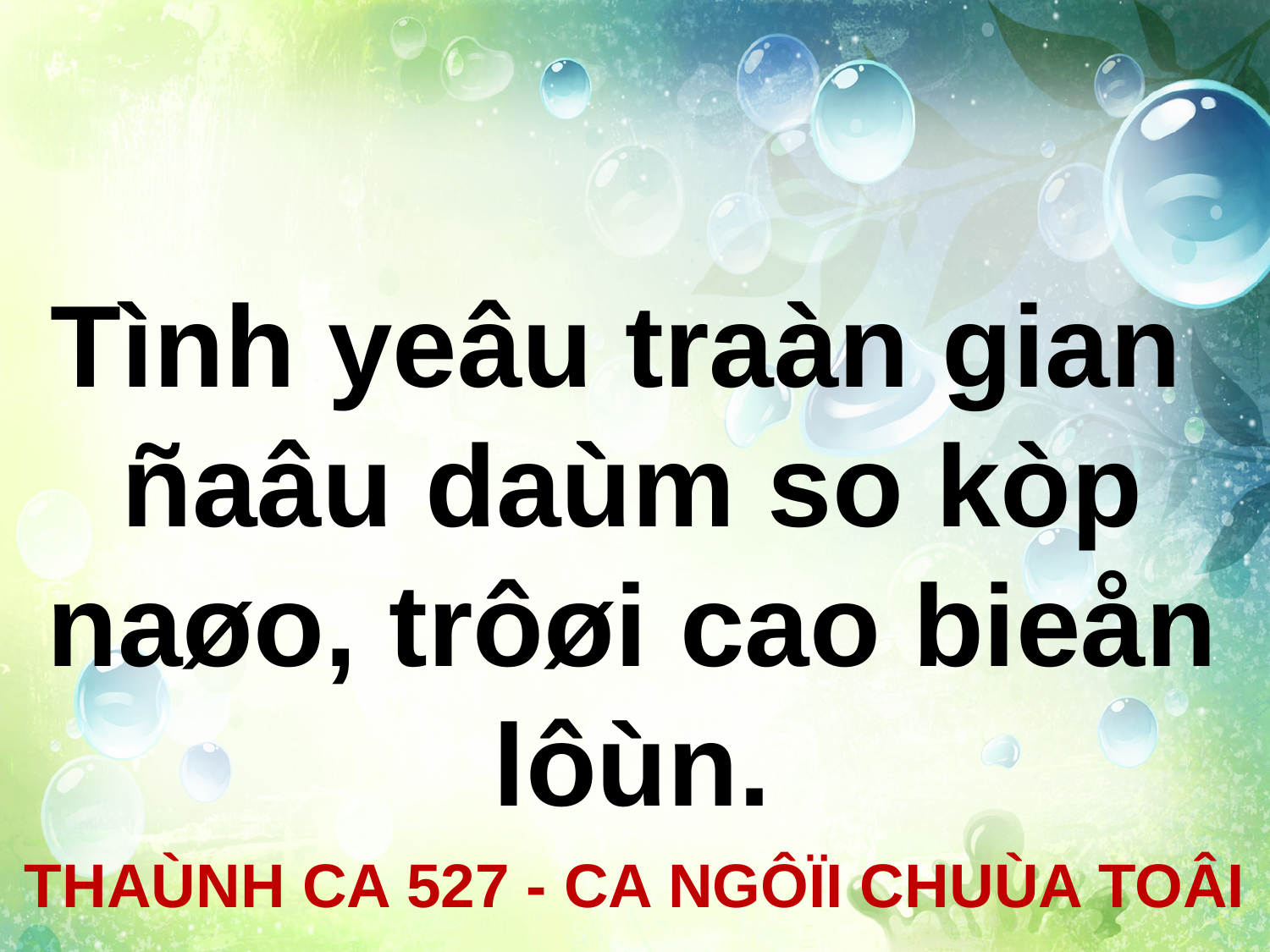

Tình yeâu traàn gian
ñaâu daùm so kòp naøo, trôøi cao bieån lôùn.
THAÙNH CA 527 - CA NGÔÏI CHUÙA TOÂI